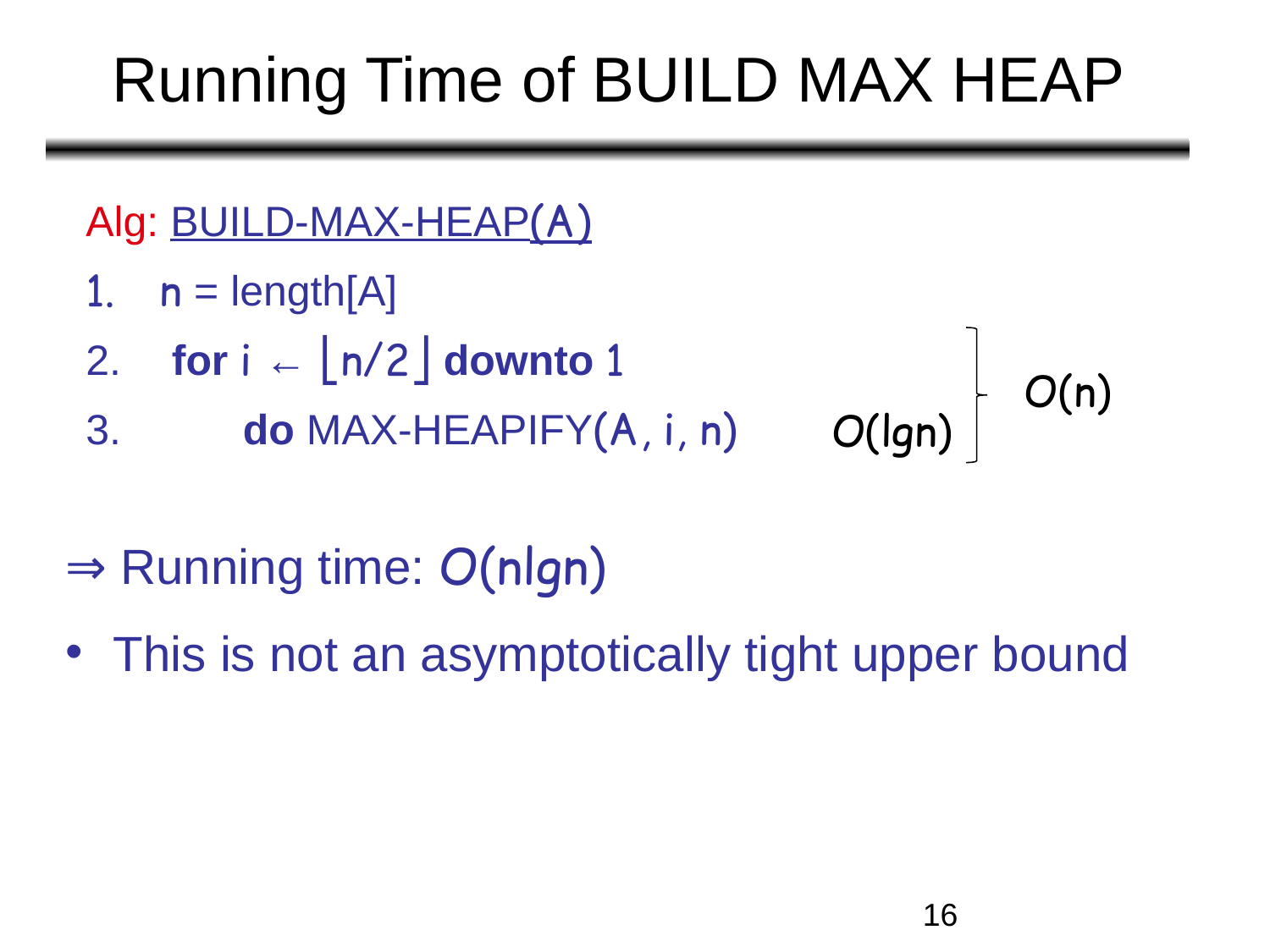

# Running Time of BUILD MAX HEAP
Alg: BUILD-MAX-HEAP(A)
n = length[A]
 for i ← ⎣n/2⎦ downto 1
       do MAX-HEAPIFY(A, i, n)

O(n)
O(lgn)
⇒ Running time: O(nlgn)
This is not an asymptotically tight upper bound
16